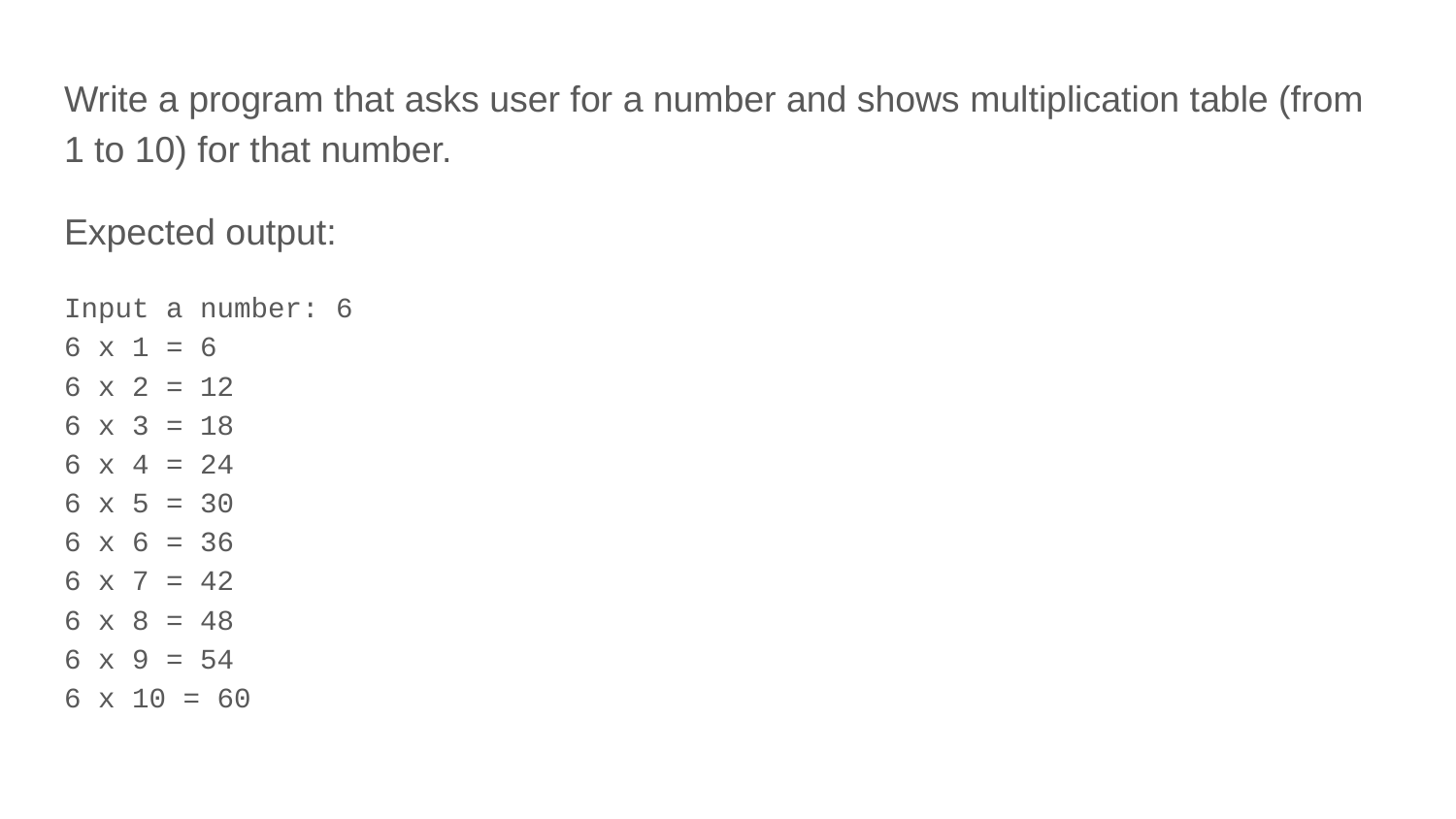

Write a program that asks user for a number and shows multiplication table (from 1 to 10) for that number.
Expected output:
Input a number: 6
6 x 1 = 6
6 x 2 = 12
6 x 3 = 18
6 x 4 = 24
6 x 5 = 30
6 x 6 = 36
6 x 7 = 42
6 x 8 = 48
6 x 9 = 54
6 x 10 = 60